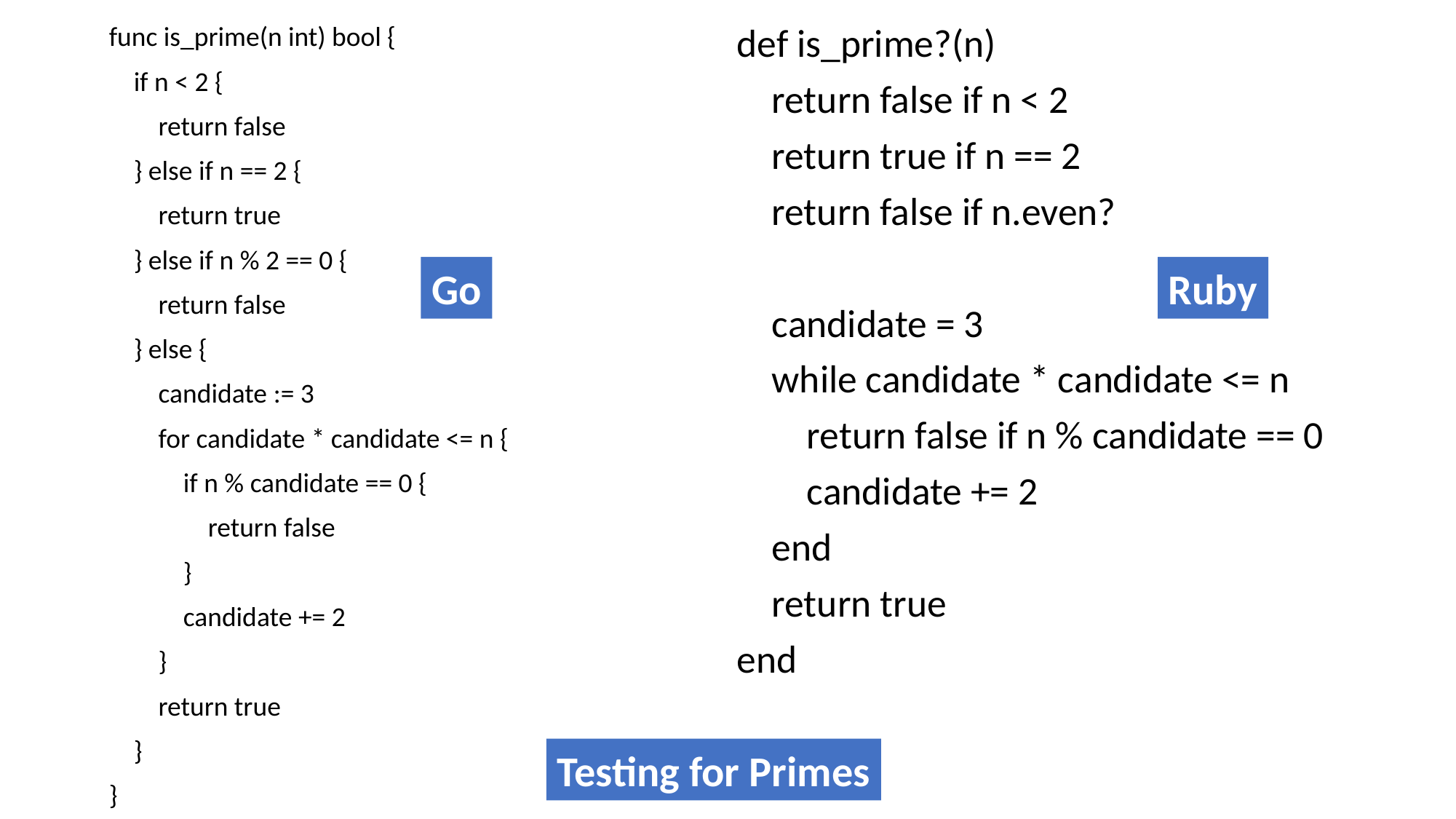

func is_prime(n int) bool {
    if n < 2 {
        return false
    } else if n == 2 {
        return true
    } else if n % 2 == 0 {
        return false
    } else {
        candidate := 3
        for candidate * candidate <= n {
            if n % candidate == 0 {
                return false
            }
            candidate += 2
        }
        return true
    }
}
def is_prime?(n)
    return false if n < 2
    return true if n == 2
    return false if n.even?

    candidate = 3
    while candidate * candidate <= n
        return false if n % candidate == 0
        candidate += 2
    end
    return true
end
Go
Ruby
Testing for Primes